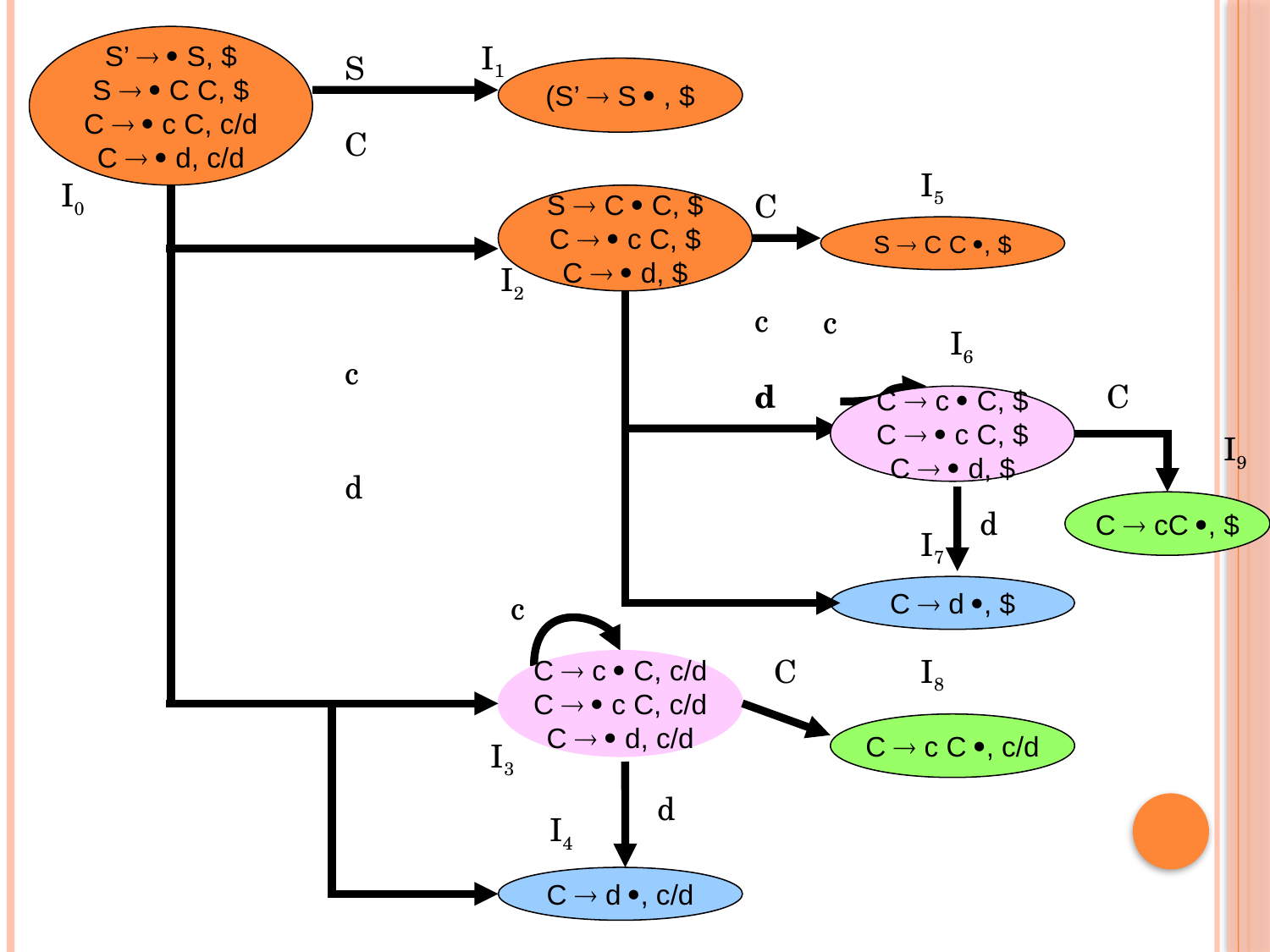

S’ → • S, $
S → • C C, $
C → • c C, c/d
C → • d, c/d

I1
I5
I0
I2
I6
I9
I7
I8
I3
I4
S

C

c

d

(S’ → S • , $
C

c

d

S → C • C, $
C → • c C, $
C → • d, $
S → C C •, $

c
C
C → c • C, $
C → • c C, $
C → • d, $

C → cC •, $
d
C → d •, $
c
C
C → c • C, c/d
C → • c C, c/d
C → • d, c/d

C → c C •, c/d

d
C → d •, c/d